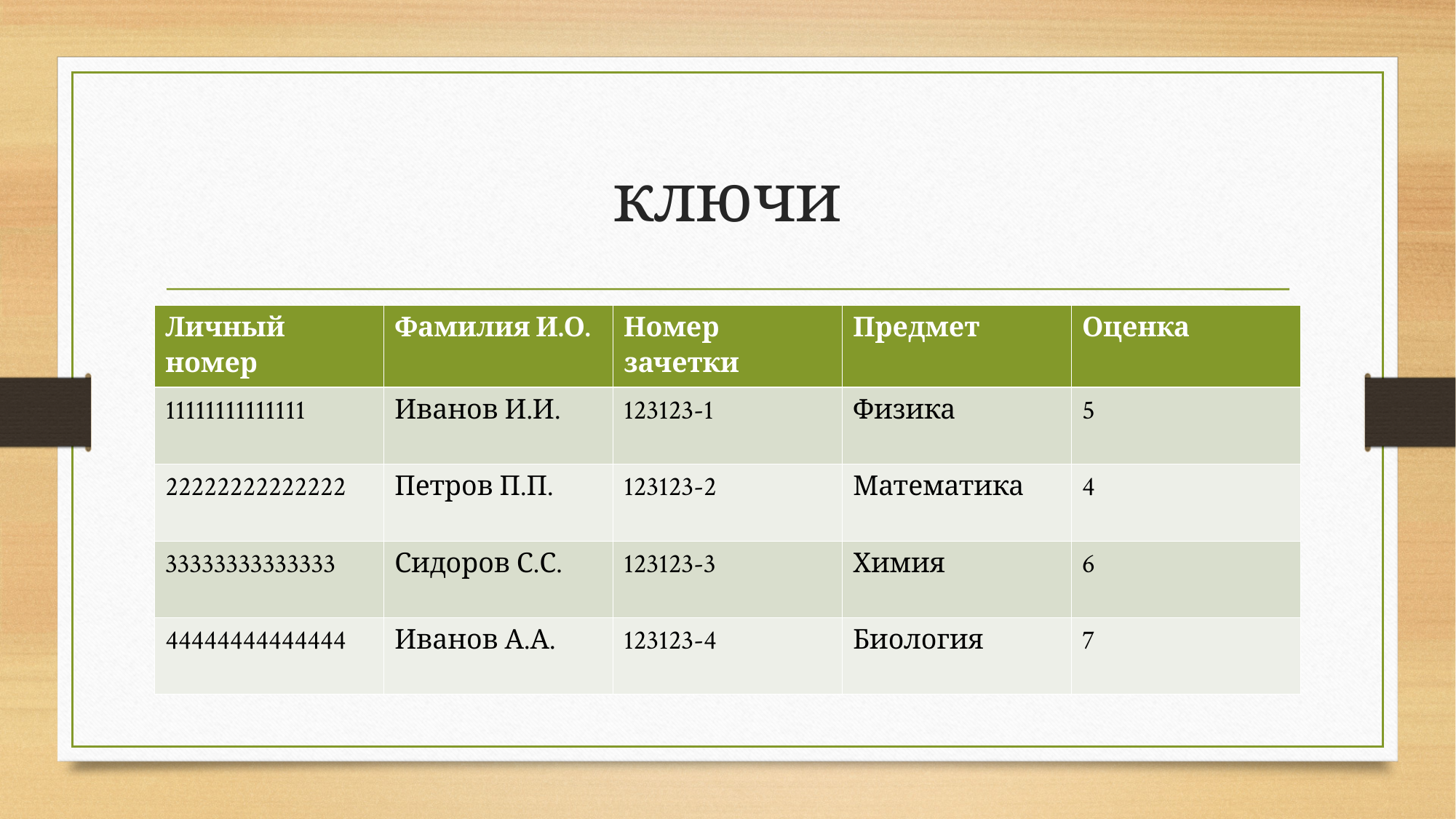

# ключи
| Личный номер | Фамилия И.О. | Номер зачетки | Предмет | Оценка |
| --- | --- | --- | --- | --- |
| 11111111111111 | Иванов И.И. | 123123-1 | Физика | 5 |
| 22222222222222 | Петров П.П. | 123123-2 | Математика | 4 |
| 33333333333333 | Сидоров С.С. | 123123-3 | Химия | 6 |
| 44444444444444 | Иванов А.А. | 123123-4 | Биология | 7 |